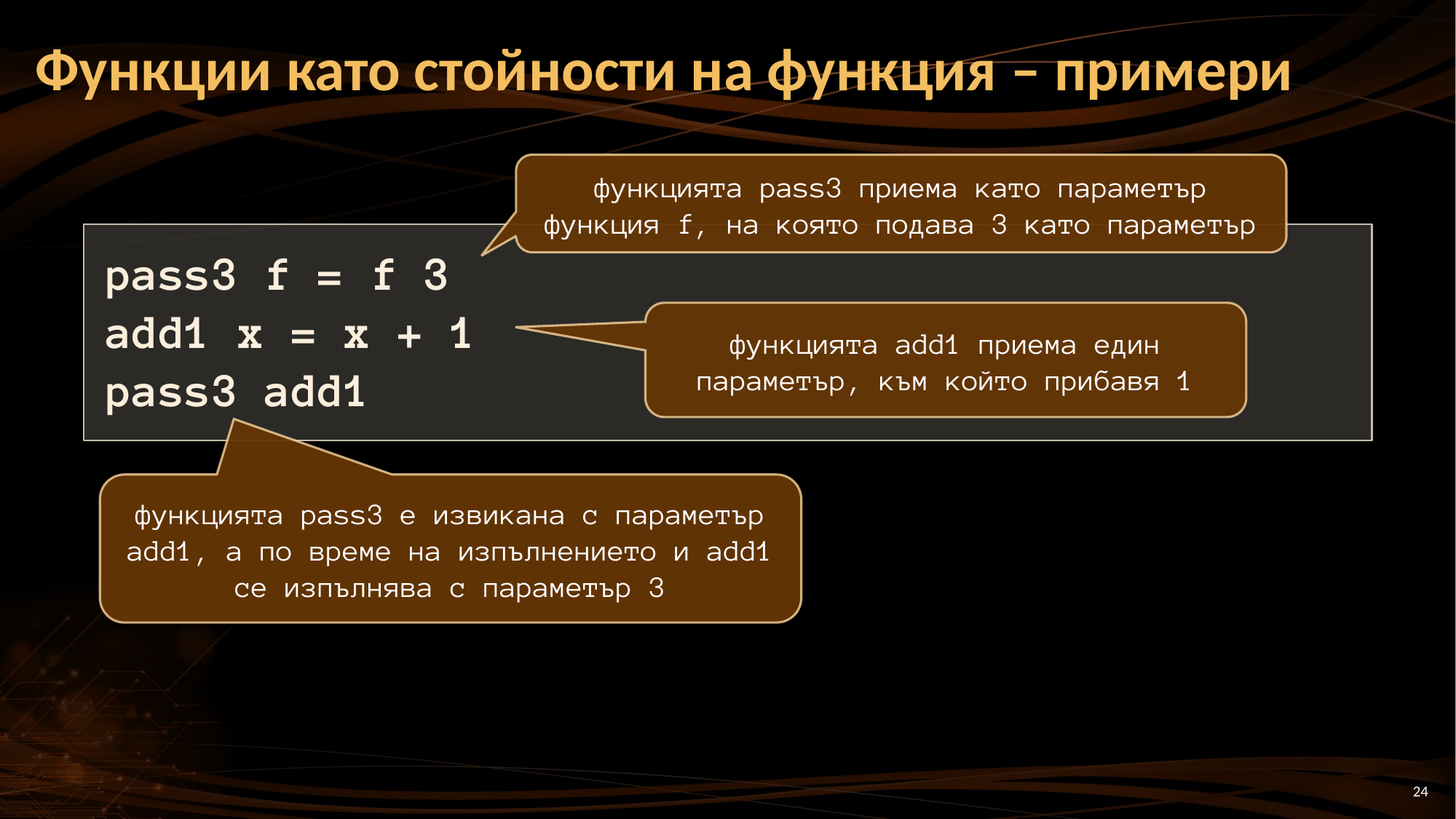

# Функции като стойности на функция – примери
функцията pass3 приема като параметър функция f, на която подава 3 като параметър
pass3 f = f 3
add1 x = x + 1
pass3 add1

функцията add1 приема един параметър, към който прибавя 1
функцията pass3 е извикана с параметър add1, а по време на изпълнението и add1 се изпълнява с параметър 3
24